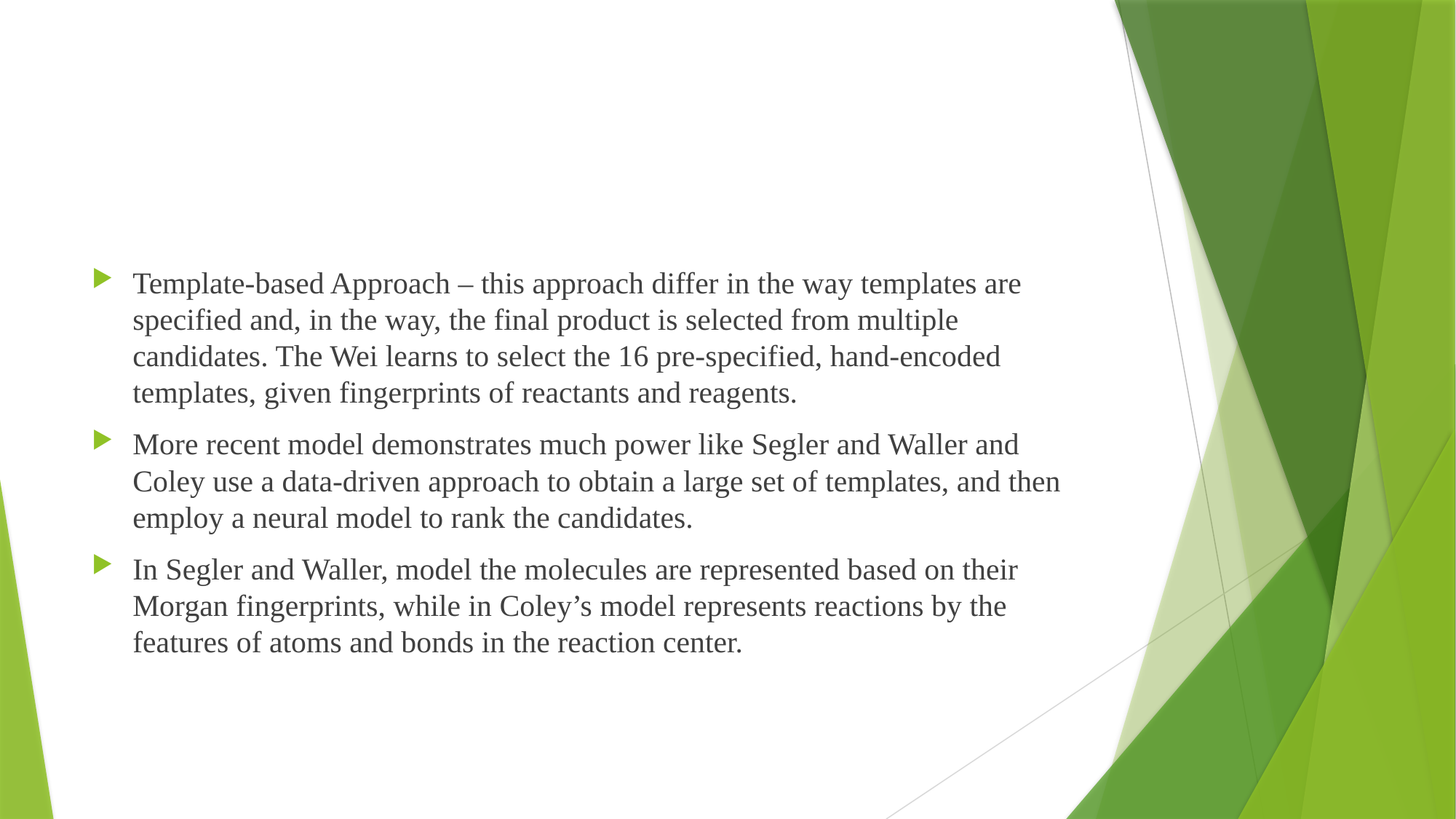

#
Template-based Approach – this approach differ in the way templates are specified and, in the way, the final product is selected from multiple candidates. The Wei learns to select the 16 pre-specified, hand-encoded templates, given fingerprints of reactants and reagents.
More recent model demonstrates much power like Segler and Waller and Coley use a data-driven approach to obtain a large set of templates, and then employ a neural model to rank the candidates.
In Segler and Waller, model the molecules are represented based on their Morgan fingerprints, while in Coley’s model represents reactions by the features of atoms and bonds in the reaction center.